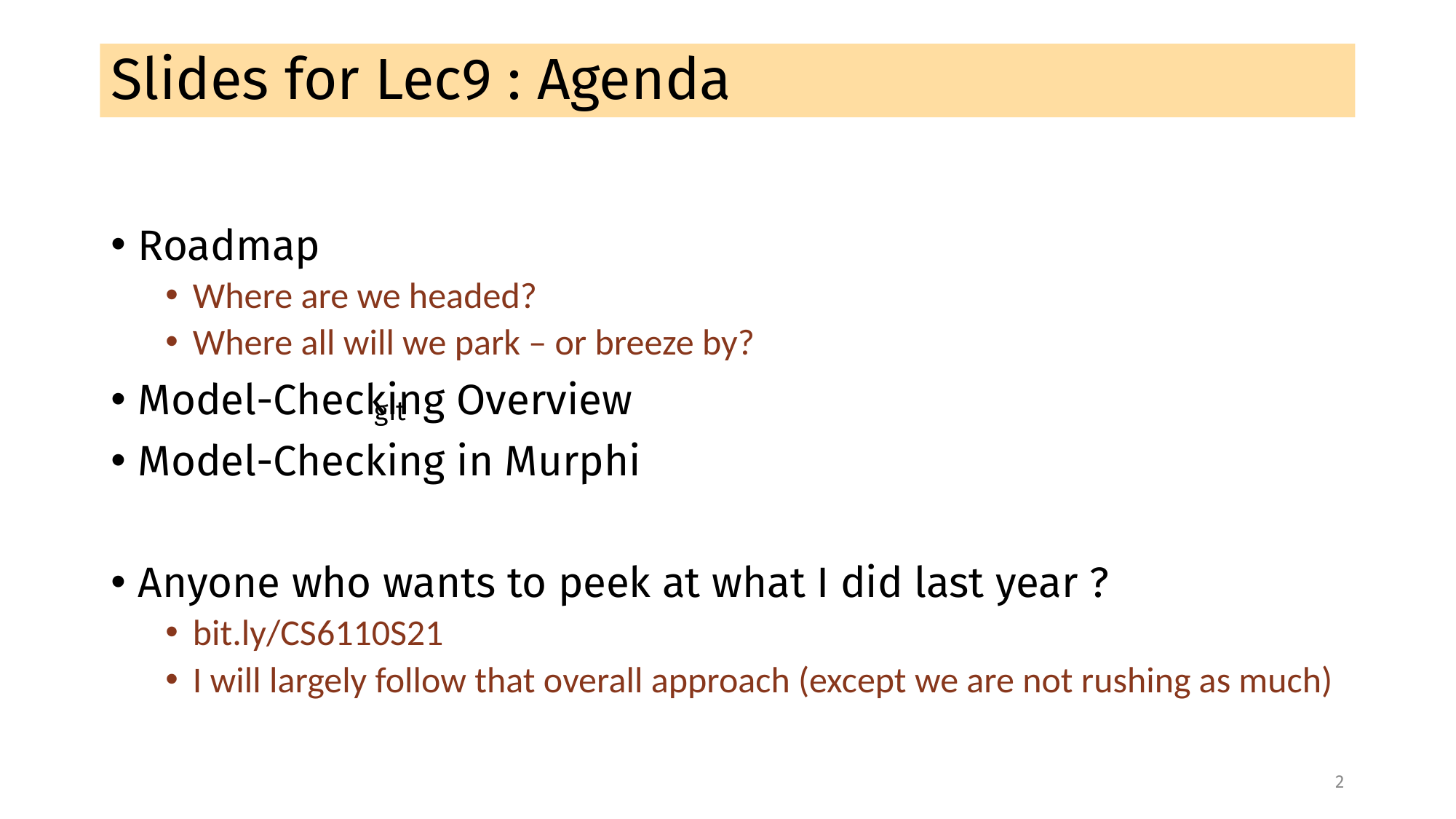

# Slides for Lec9 : Agenda
Roadmap
Where are we headed?
Where all will we park – or breeze by?
Model-Checking Overview
Model-Checking in Murphi

Anyone who wants to peek at what I did last year ?
bit.ly/CS6110S21
I will largely follow that overall approach (except we are not rushing as much)

git
2